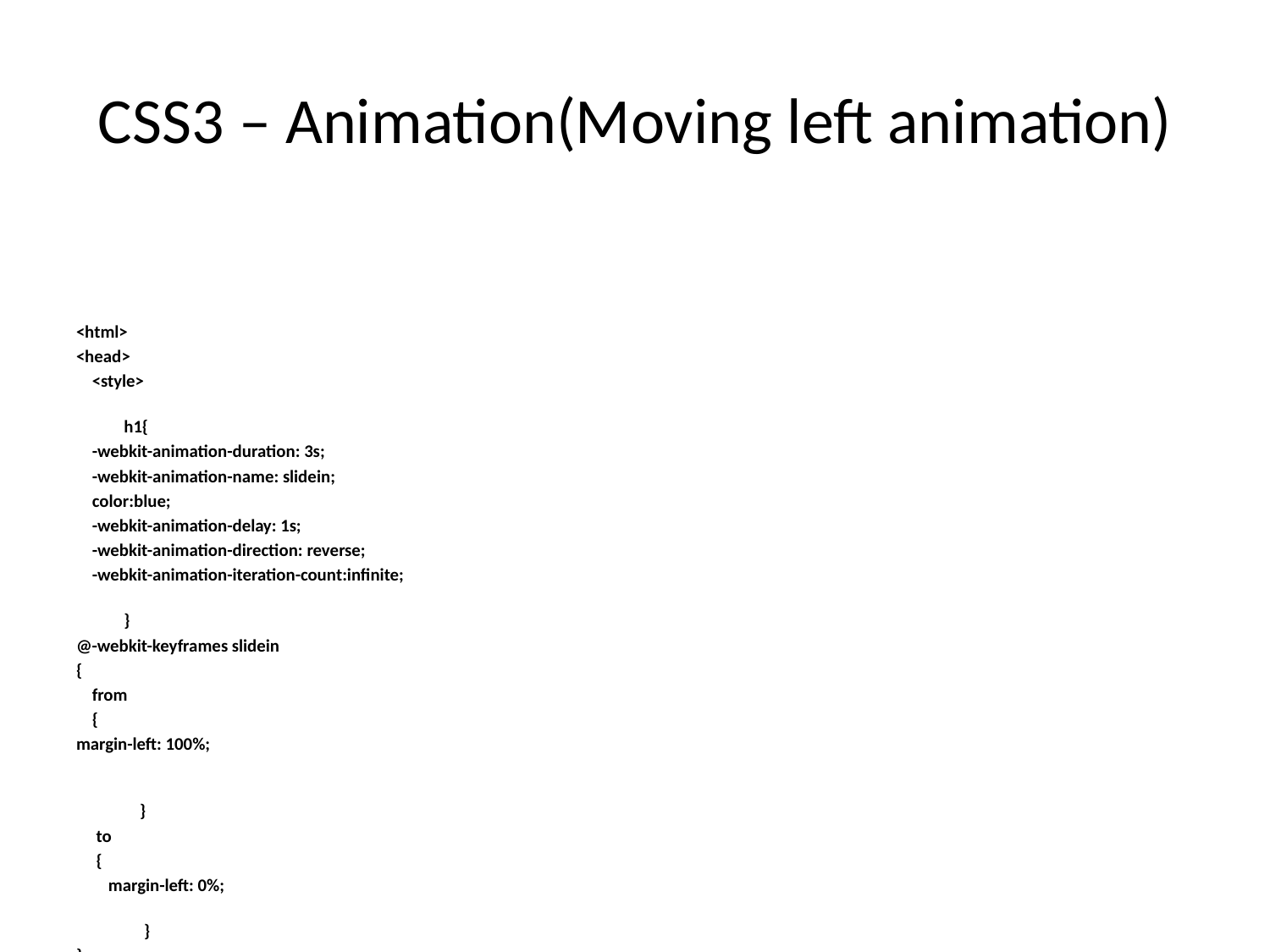

# CSS3 – Animation(Moving left animation)
<html>
<head>
    <style>
h1{
    -webkit-animation-duration: 3s;
    -webkit-animation-name: slidein;
    color:blue;
    -webkit-animation-delay: 1s;
    -webkit-animation-direction: reverse;
    -webkit-animation-iteration-count:infinite;
}
@-webkit-keyframes slidein
{
    from
    {
margin-left: 100%;
    }
     to
     {
        margin-left: 0%;
     }
}
    </style>
</head>
<body>
    <h1>
Graphix technologyS
    </h1>
</body>
<body>